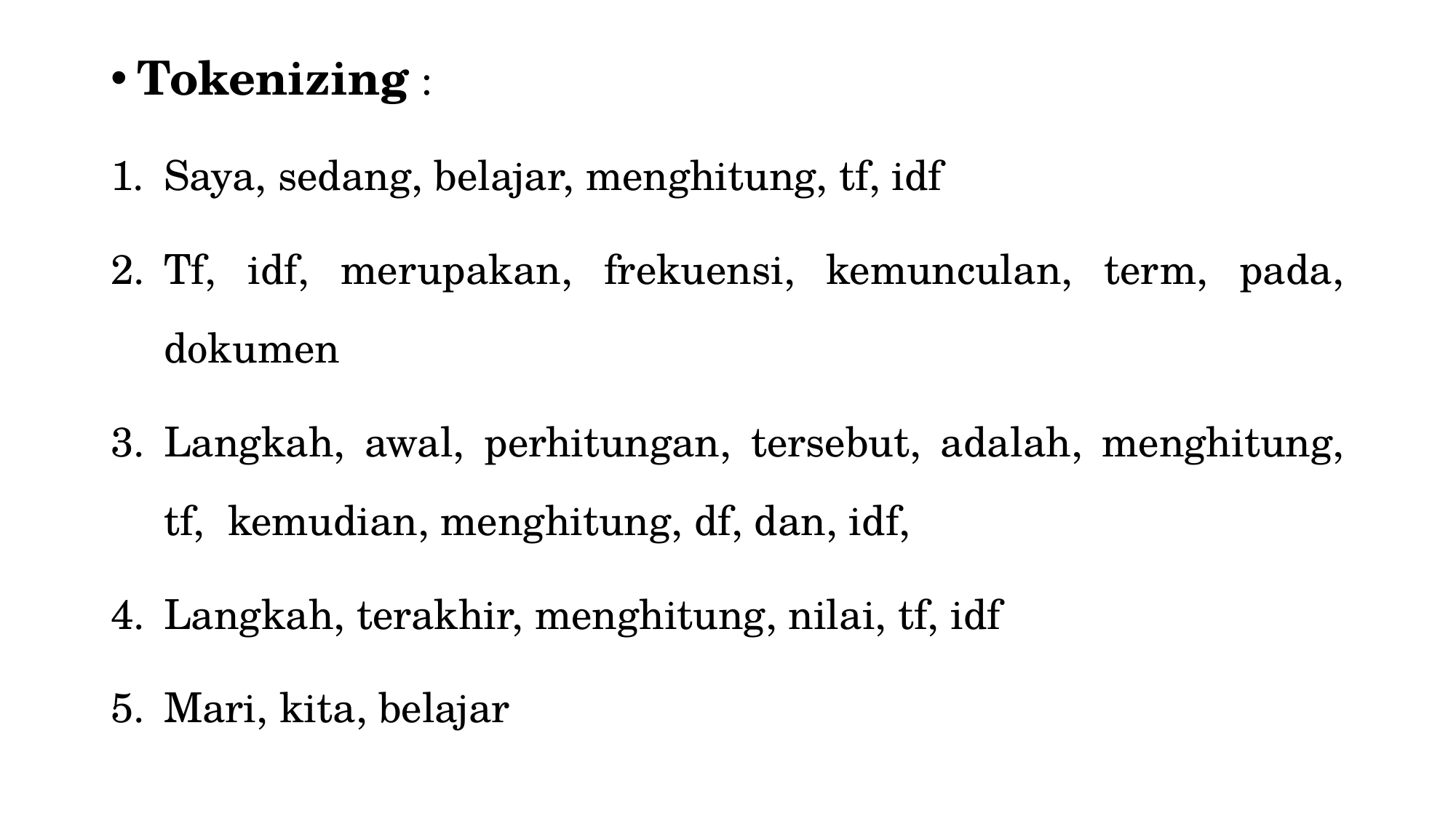

Tokenizing :
Saya, sedang, belajar, menghitung, tf, idf
Tf, idf, merupakan, frekuensi, kemunculan, term, pada, dokumen
Langkah, awal, perhitungan, tersebut, adalah, menghitung, tf,  kemudian, menghitung, df, dan, idf,
Langkah, terakhir, menghitung, nilai, tf, idf
Mari, kita, belajar